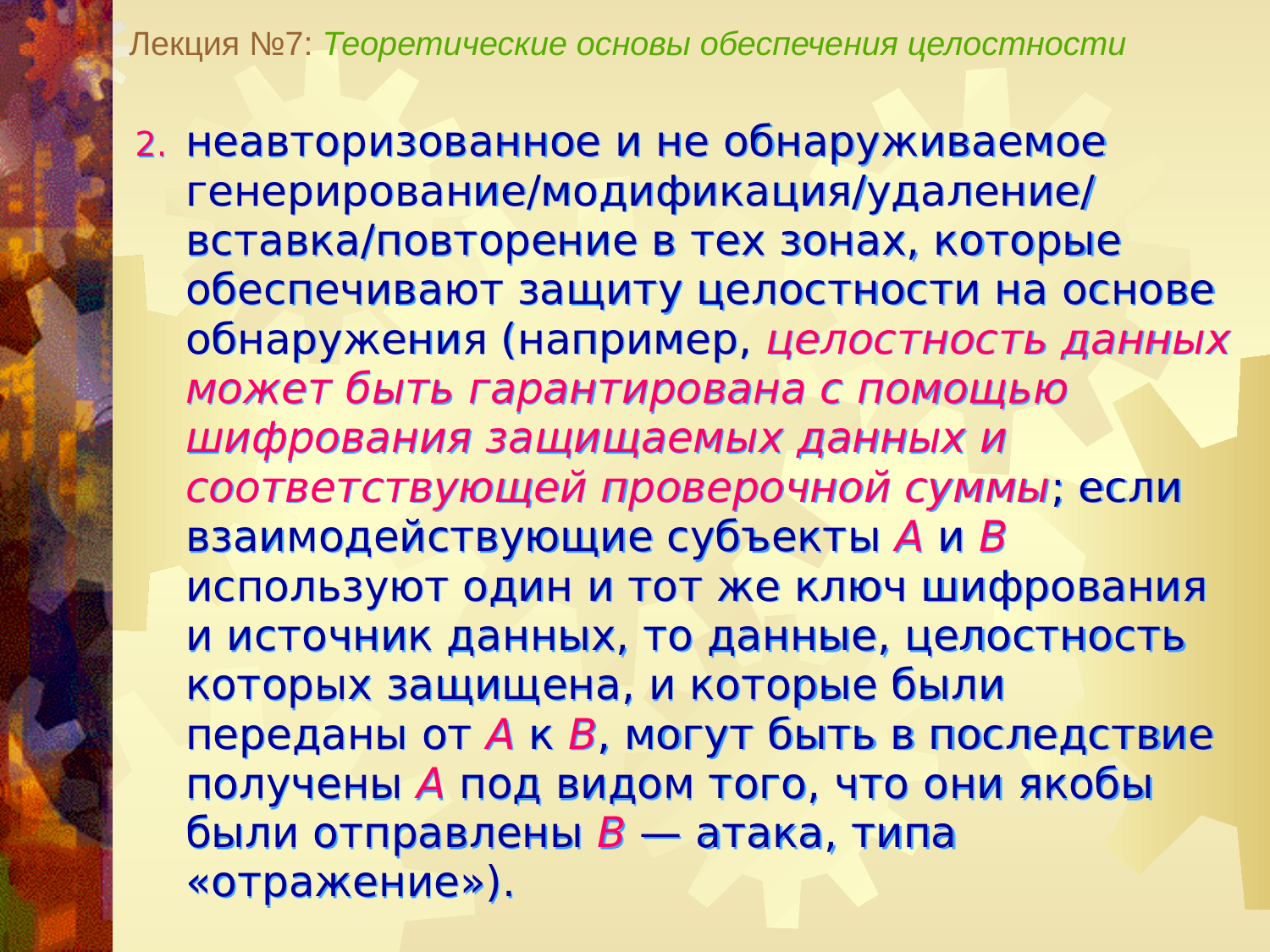

Лекция №7: Теоретические основы обеспечения целостности
неавторизованное и не обнаруживаемое генерирование/модификация/удаление/
вставка/повторение в тех зонах, которые обеспечивают защиту целостности на основе обнаружения (например, целостность данных может быть гарантирована с помощью шифрования защищаемых данных и соответствующей проверочной суммы; если взаимодействующие субъекты А и В используют один и тот же ключ шифрования и источник данных, то данные, целостность которых защищена, и которые были переданы от А к В, могут быть в последствие получены А под видом того, что они якобы были отправлены В — атака, типа «отражение»).